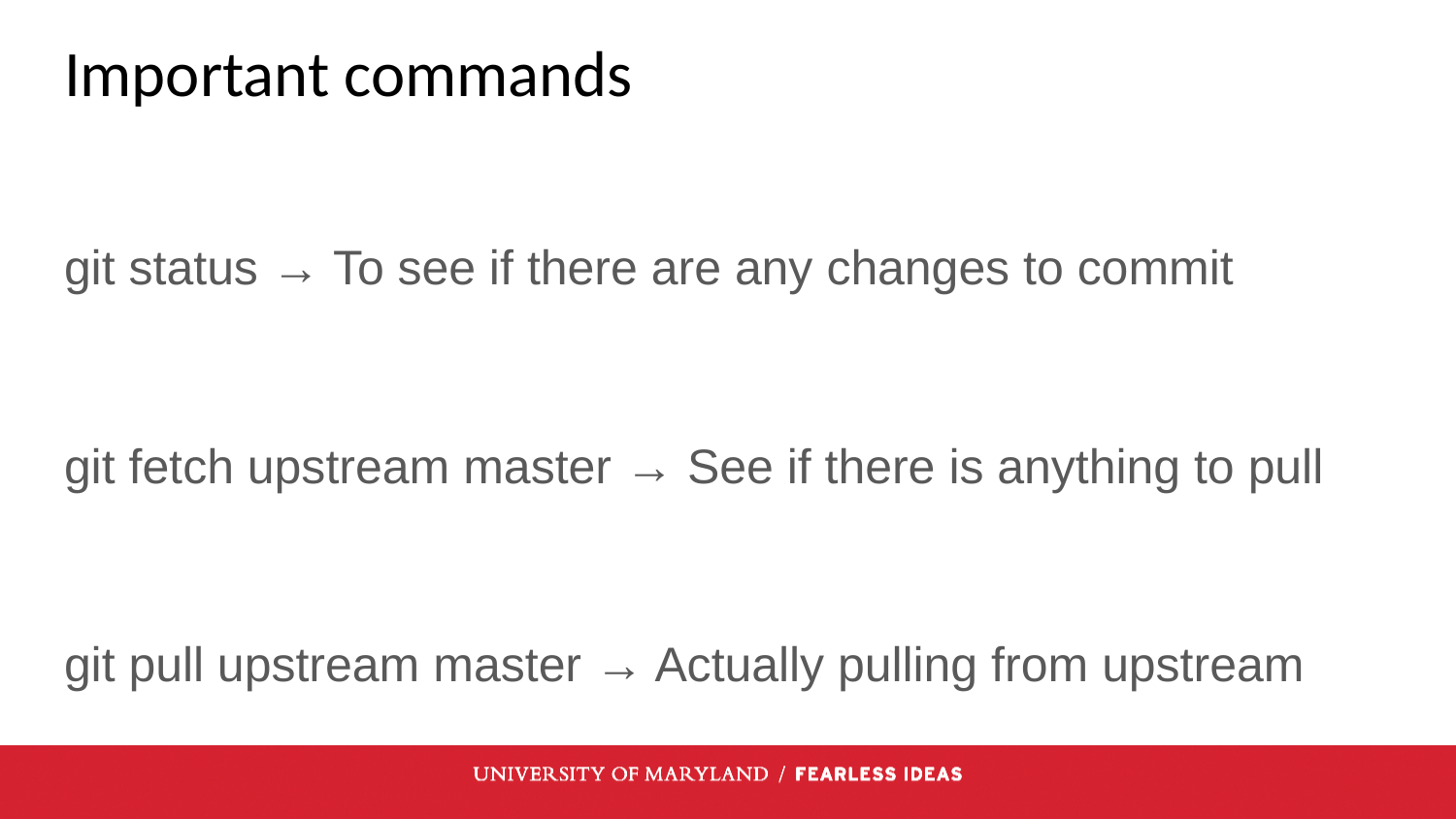

# Important commands

git status → To see if there are any changes to commit

git fetch upstream master → See if there is anything to pull

git pull upstream master → Actually pulling from upstream